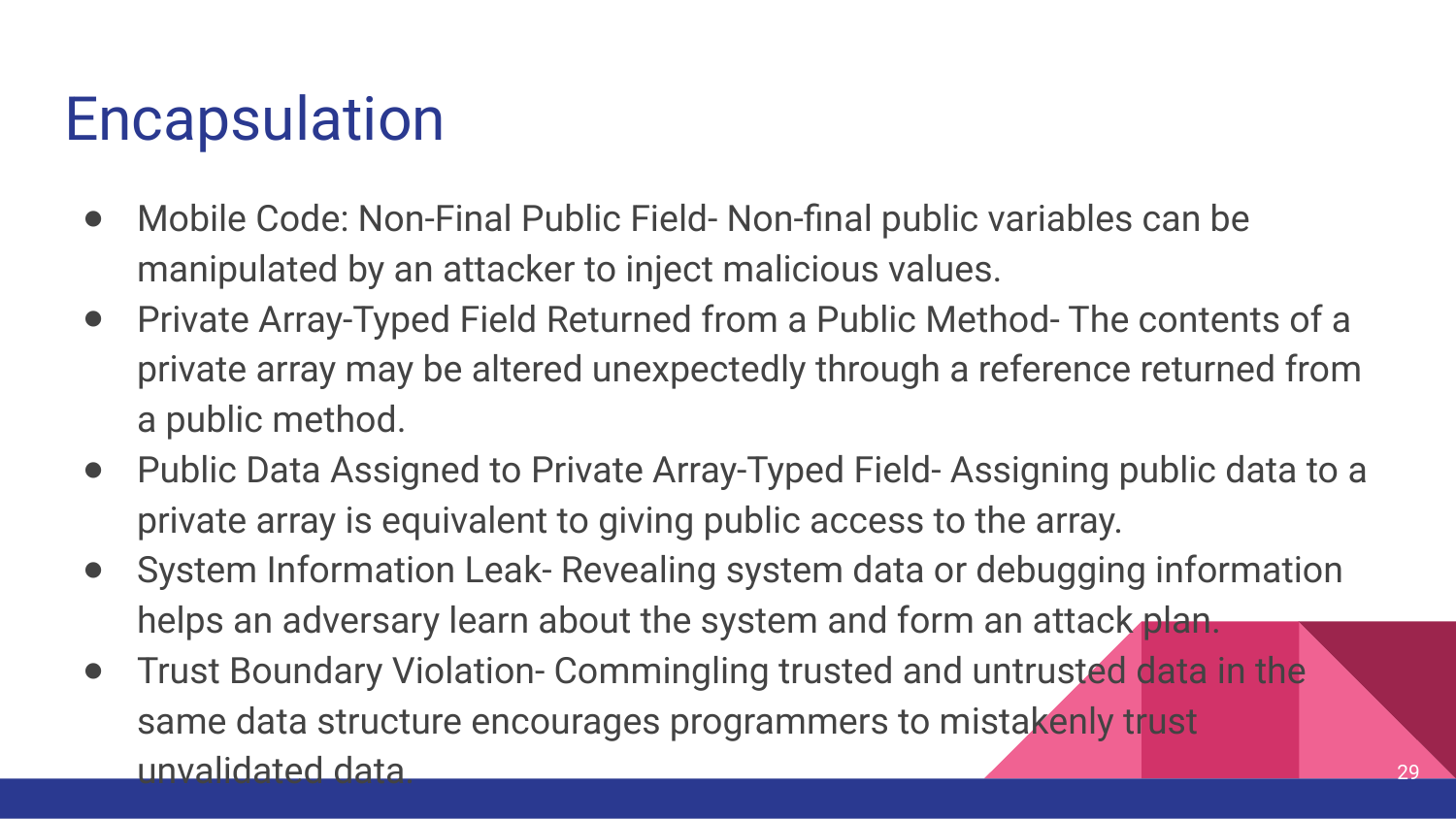

# Encapsulation
Mobile Code: Non-Final Public Field- Non-final public variables can be manipulated by an attacker to inject malicious values.
Private Array-Typed Field Returned from a Public Method- The contents of a private array may be altered unexpectedly through a reference returned from a public method.
Public Data Assigned to Private Array-Typed Field- Assigning public data to a private array is equivalent to giving public access to the array.
System Information Leak- Revealing system data or debugging information helps an adversary learn about the system and form an attack plan.
Trust Boundary Violation- Commingling trusted and untrusted data in the same data structure encourages programmers to mistakenly trust unvalidated data.
29